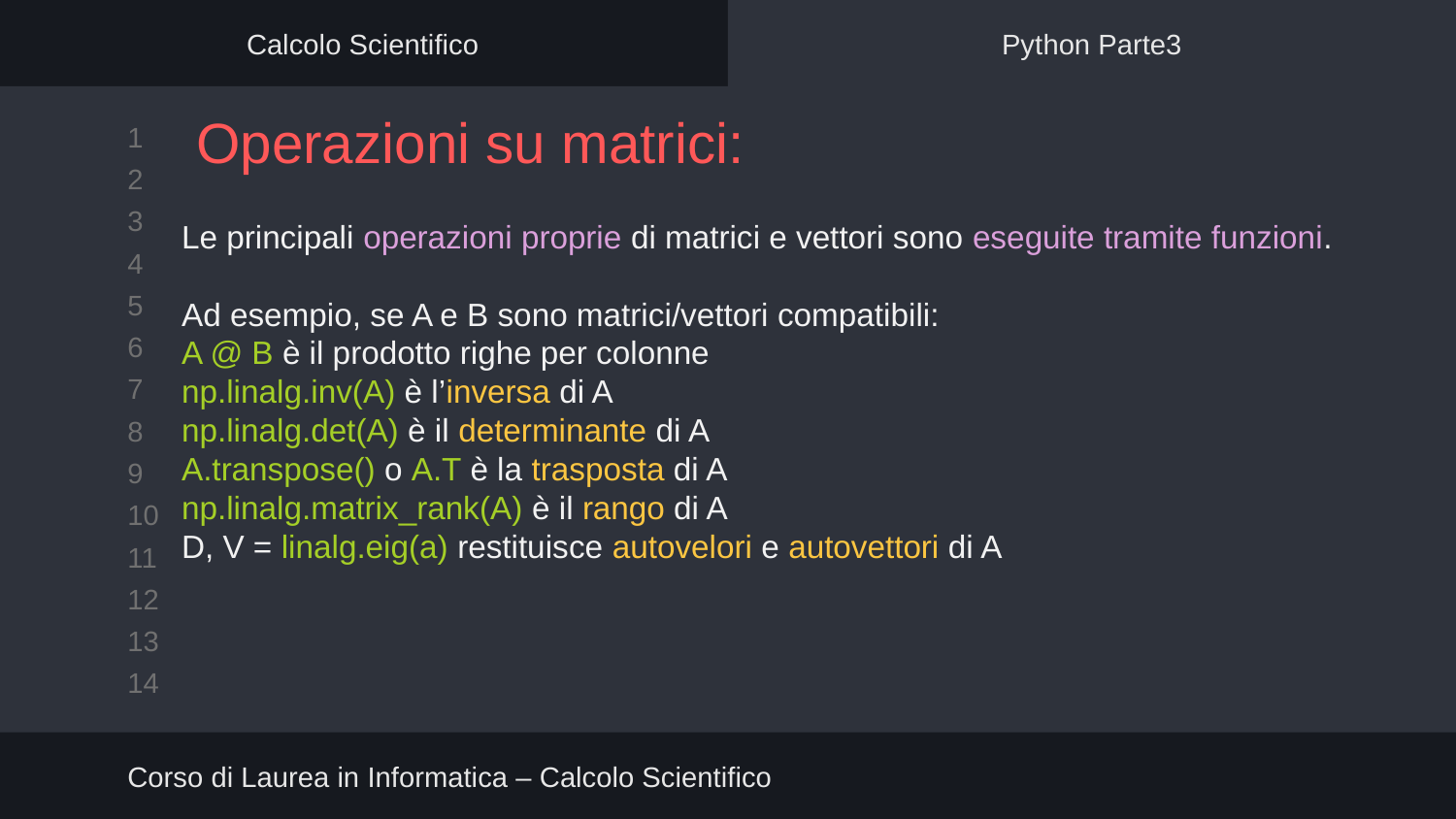

Calcolo Scientifico
Python Parte3
# Operazioni su matrici:
Le principali operazioni proprie di matrici e vettori sono eseguite tramite funzioni.

Ad esempio, se A e B sono matrici/vettori compatibili:
A @ B è il prodotto righe per colonne
np.linalg.inv(A) è l’inversa di A
np.linalg.det(A) è il determinante di A
A.transpose() o A.T è la trasposta di A
np.linalg.matrix_rank(A) è il rango di A
D, V = linalg.eig(a) restituisce autovelori e autovettori di A

Corso di Laurea in Informatica – Calcolo Scientifico